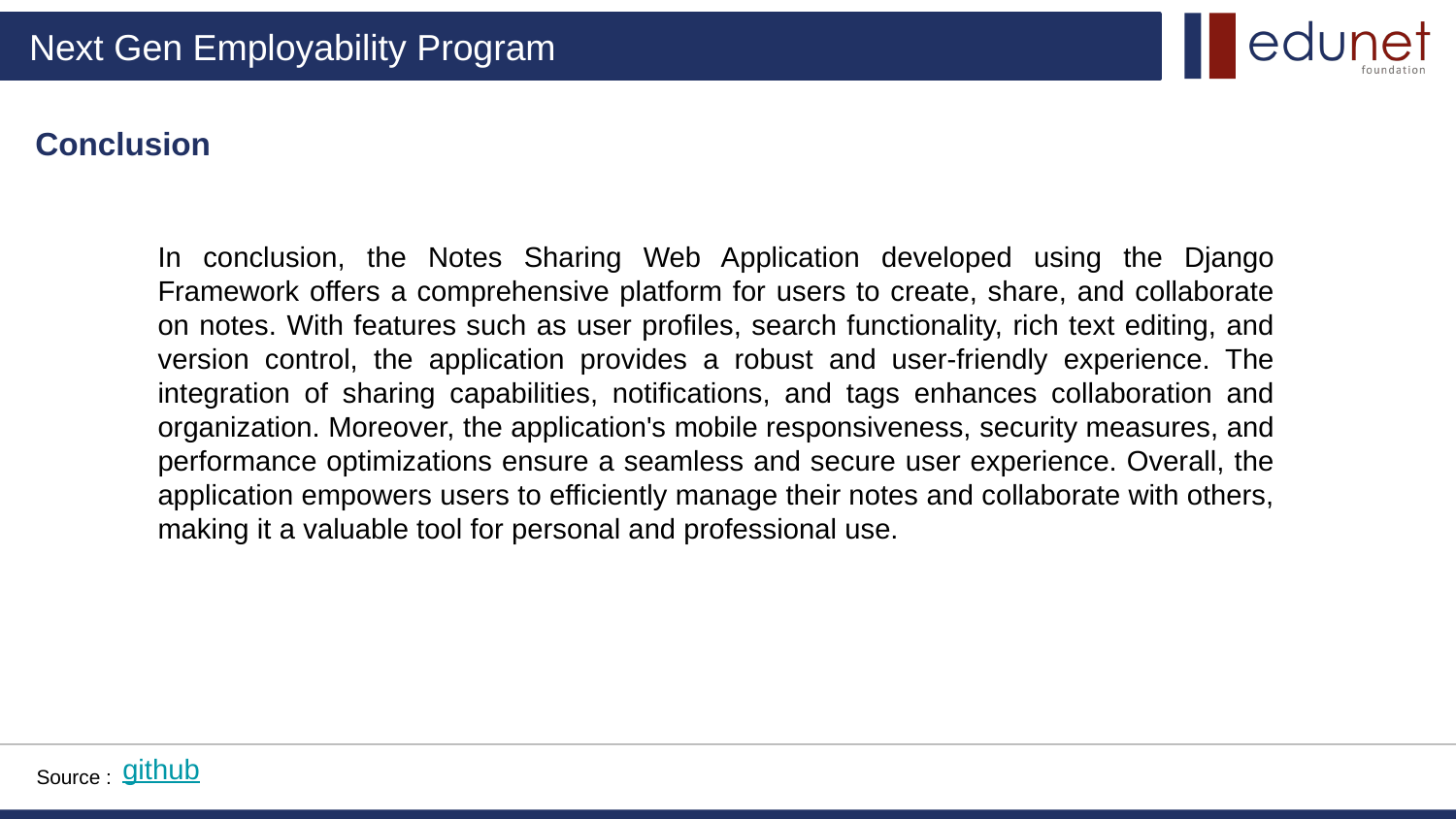

Conclusion
In conclusion, the Notes Sharing Web Application developed using the Django Framework offers a comprehensive platform for users to create, share, and collaborate on notes. With features such as user profiles, search functionality, rich text editing, and version control, the application provides a robust and user-friendly experience. The integration of sharing capabilities, notifications, and tags enhances collaboration and organization. Moreover, the application's mobile responsiveness, security measures, and performance optimizations ensure a seamless and secure user experience. Overall, the application empowers users to efficiently manage their notes and collaborate with others, making it a valuable tool for personal and professional use.
github

Source :